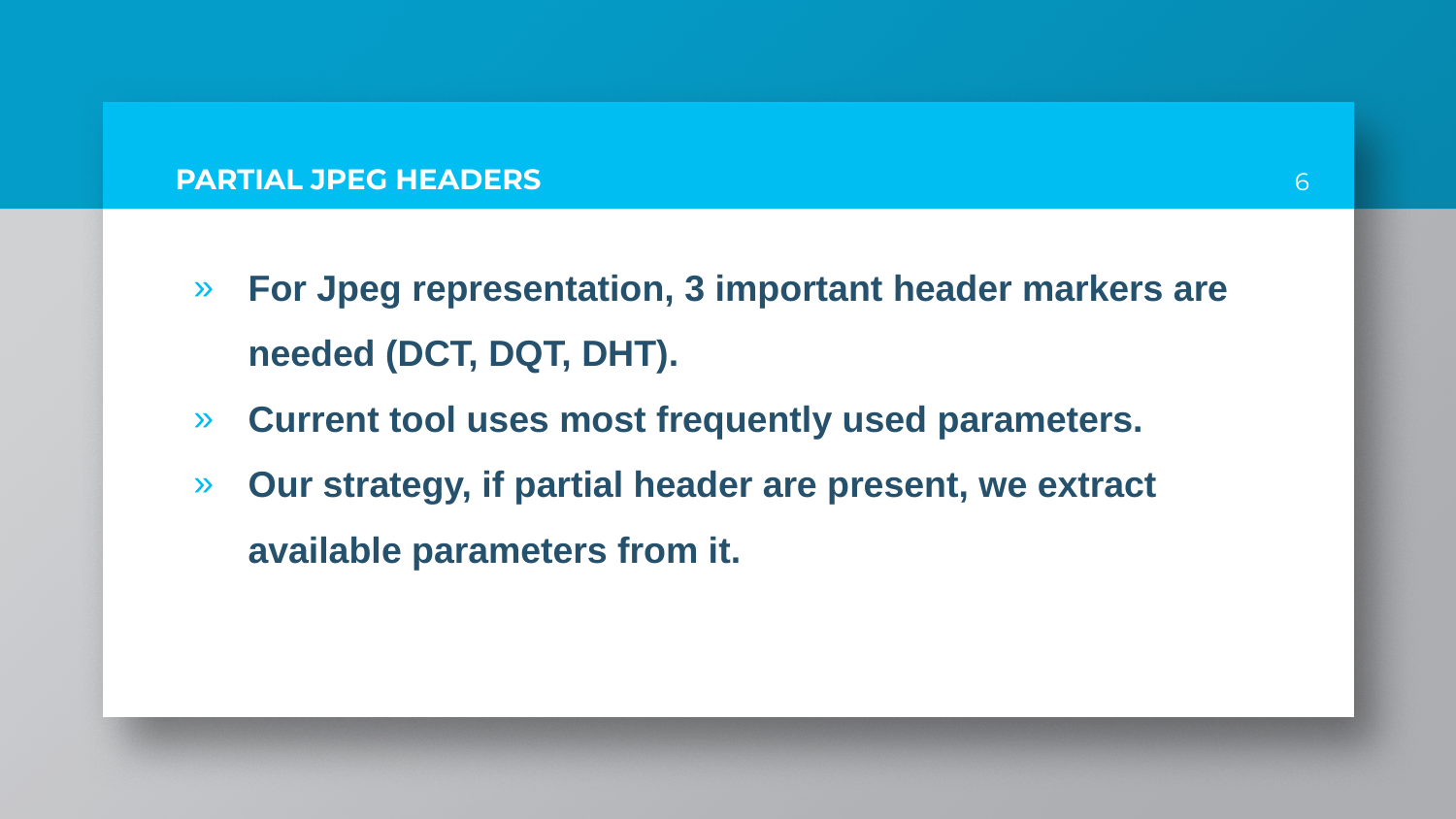

# PARTIAL JPEG HEADERS
6
For Jpeg representation, 3 important header markers are needed (DCT, DQT, DHT).
Current tool uses most frequently used parameters.
Our strategy, if partial header are present, we extract available parameters from it.